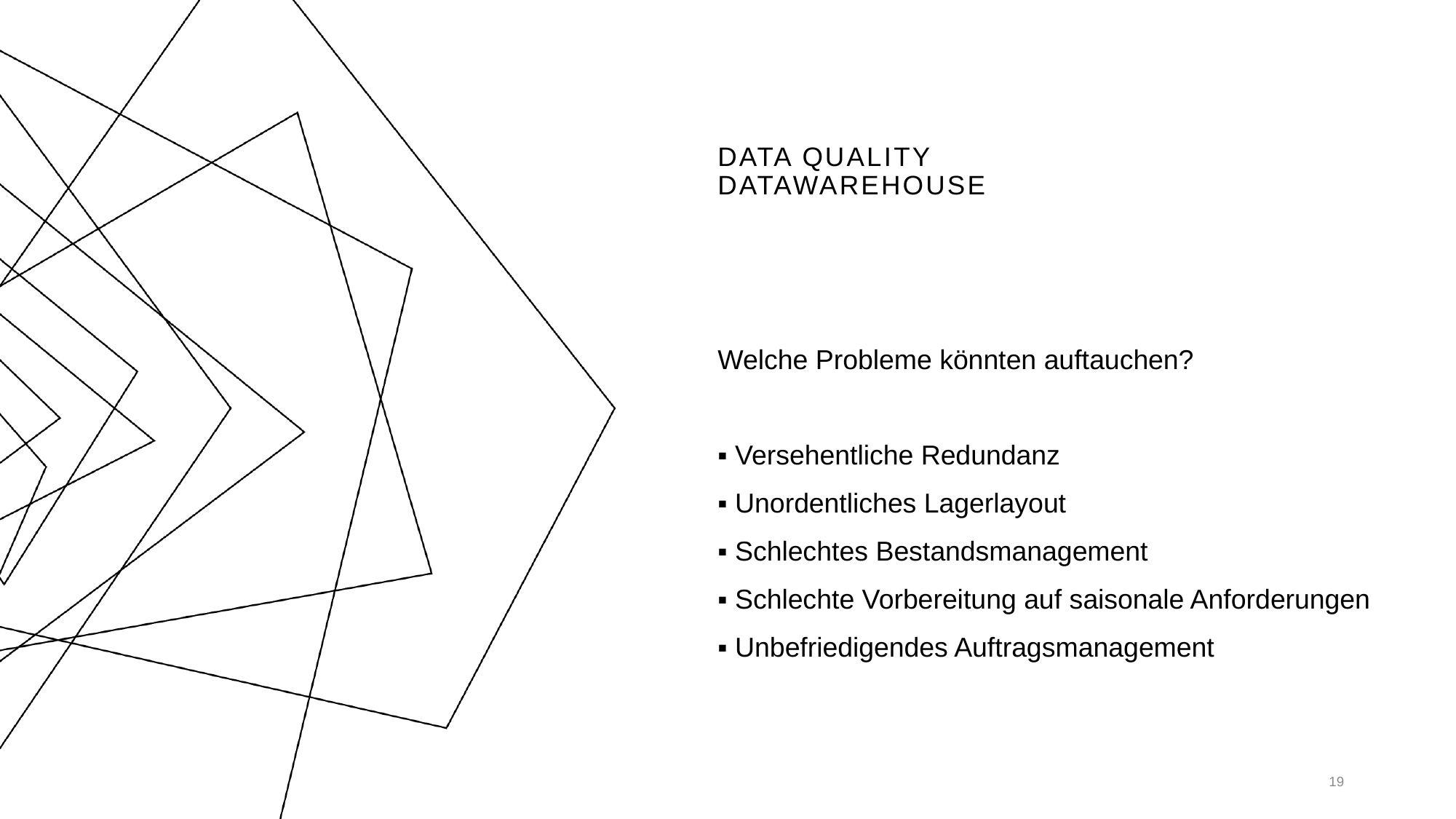

# Data Quality Datawarehouse

Welche Probleme könnten auftauchen?

▪ Versehentliche Redundanz
▪ Unordentliches Lagerlayout
▪ Schlechtes Bestandsmanagement
▪ Schlechte Vorbereitung auf saisonale Anforderungen
▪ Unbefriedigendes Auftragsmanagement

19